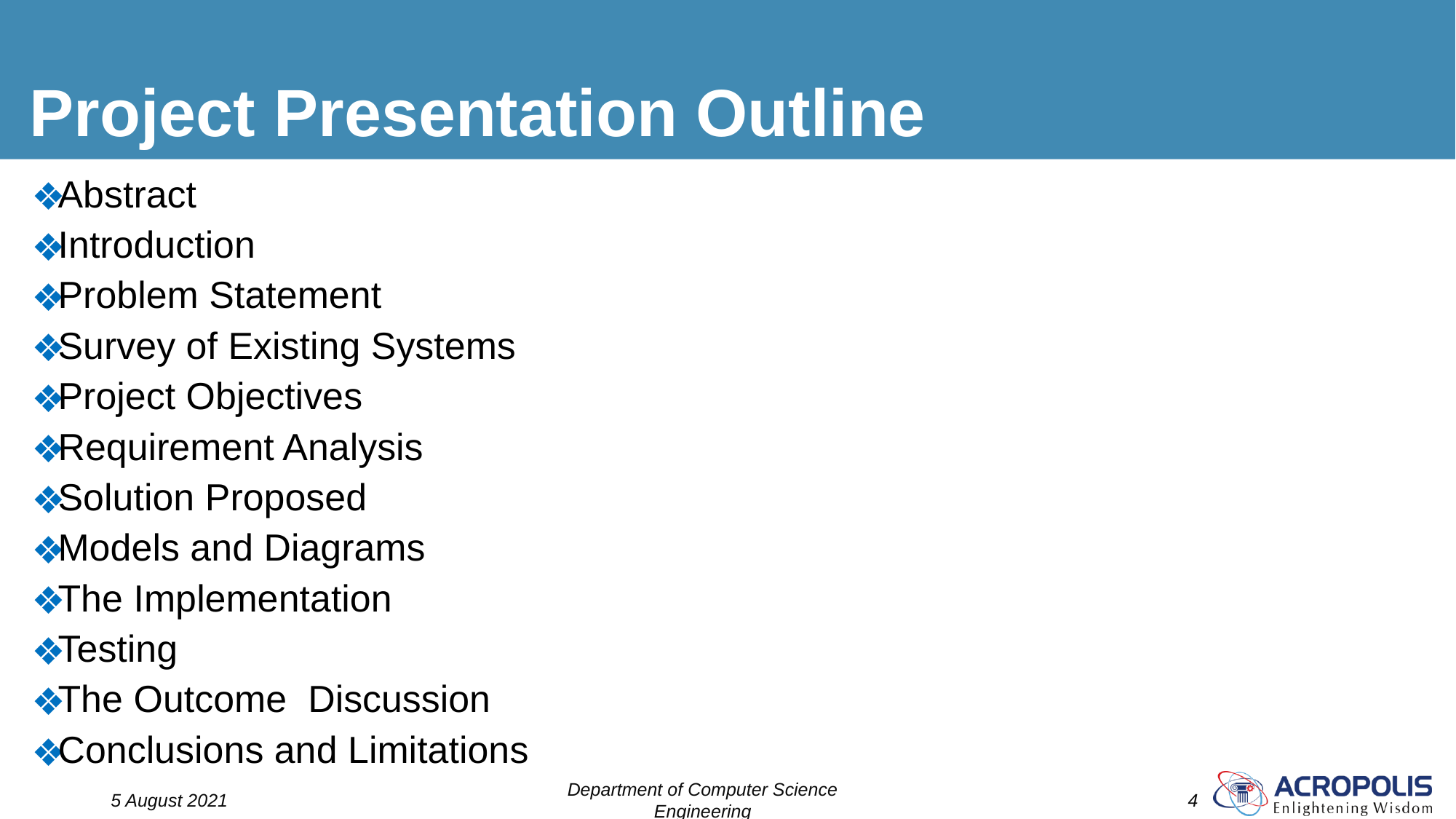

# Project Presentation Outline
Abstract
Introduction
Problem Statement
Survey of Existing Systems
Project Objectives
Requirement Analysis
Solution Proposed
Models and Diagrams
The Implementation
Testing
The Outcome  Discussion
Conclusions and Limitations

5 August 2021
Department of Computer Science Engineering
4